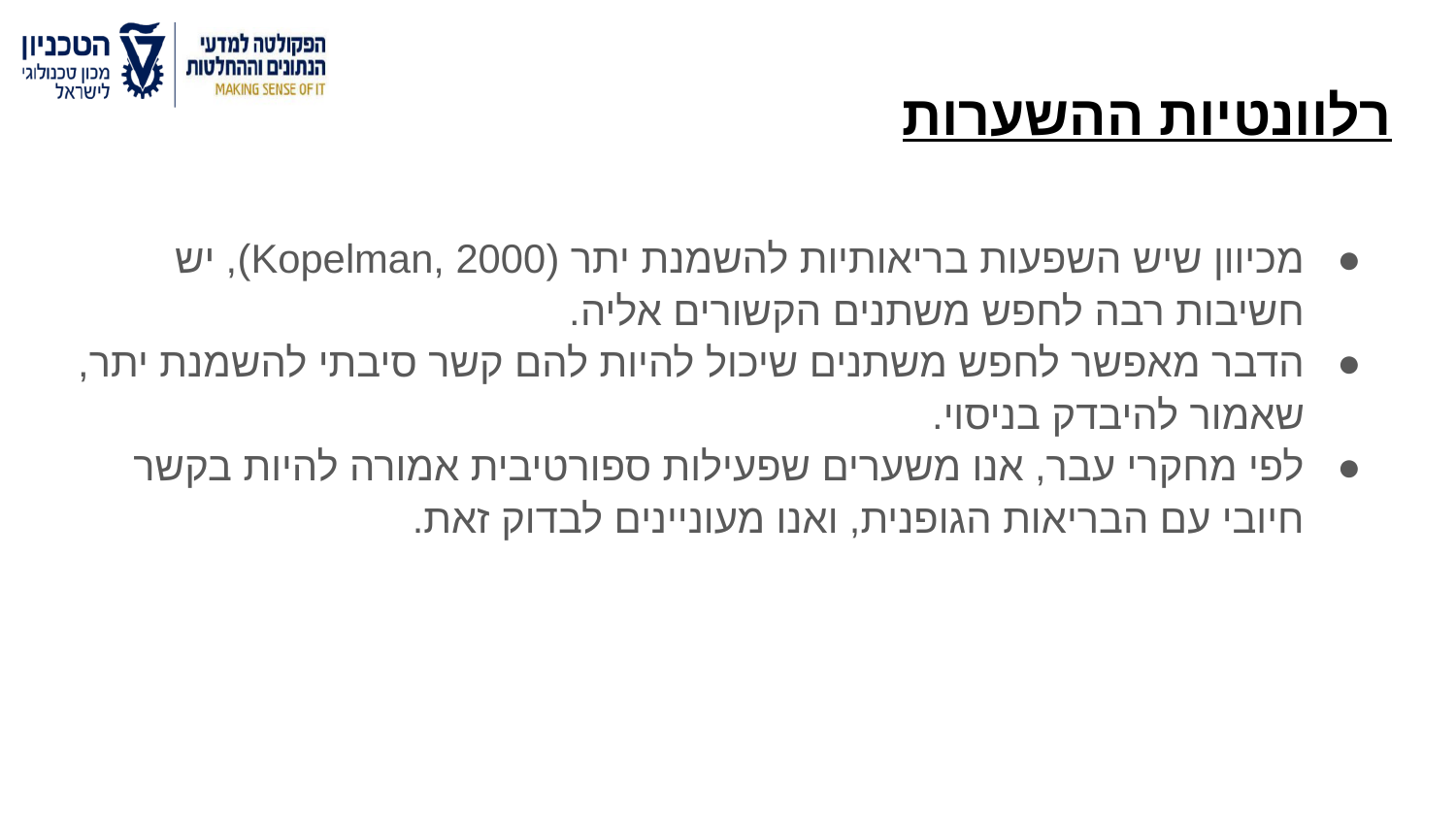

# רלוונטיות ההשערות
מכיוון שיש השפעות בריאותיות להשמנת יתר (Kopelman, 2000), יש חשיבות רבה לחפש משתנים הקשורים אליה.
הדבר מאפשר לחפש משתנים שיכול להיות להם קשר סיבתי להשמנת יתר, שאמור להיבדק בניסוי.
לפי מחקרי עבר, אנו משערים שפעילות ספורטיבית אמורה להיות בקשר חיובי עם הבריאות הגופנית, ואנו מעוניינים לבדוק זאת.